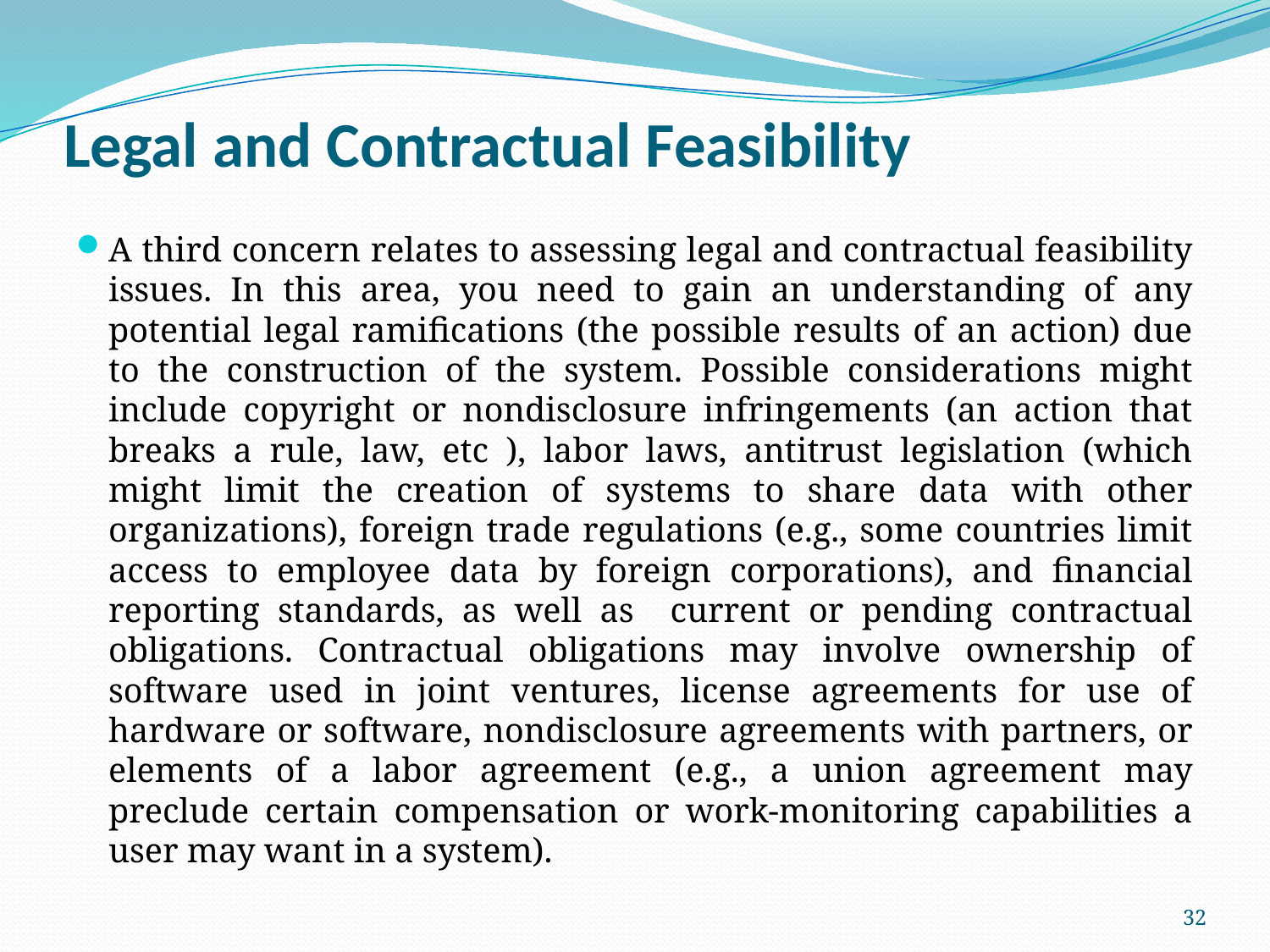

# Legal and Contractual Feasibility
A third concern relates to assessing legal and contractual feasibility issues. In this area, you need to gain an understanding of any potential legal ramifications (the possible results of an action) due to the construction of the system. Possible considerations might include copyright or nondisclosure infringements (an action that breaks a rule, law, etc ), labor laws, antitrust legislation (which might limit the creation of systems to share data with other organizations), foreign trade regulations (e.g., some countries limit access to employee data by foreign corporations), and financial reporting standards, as well as  current or pending contractual obligations. Contractual obligations may involve ownership of software used in joint ventures, license agreements for use of hardware or software, nondisclosure agreements with partners, or elements of a labor agreement (e.g., a union agreement may preclude certain compensation or work-monitoring capabilities a user may want in a system).
32